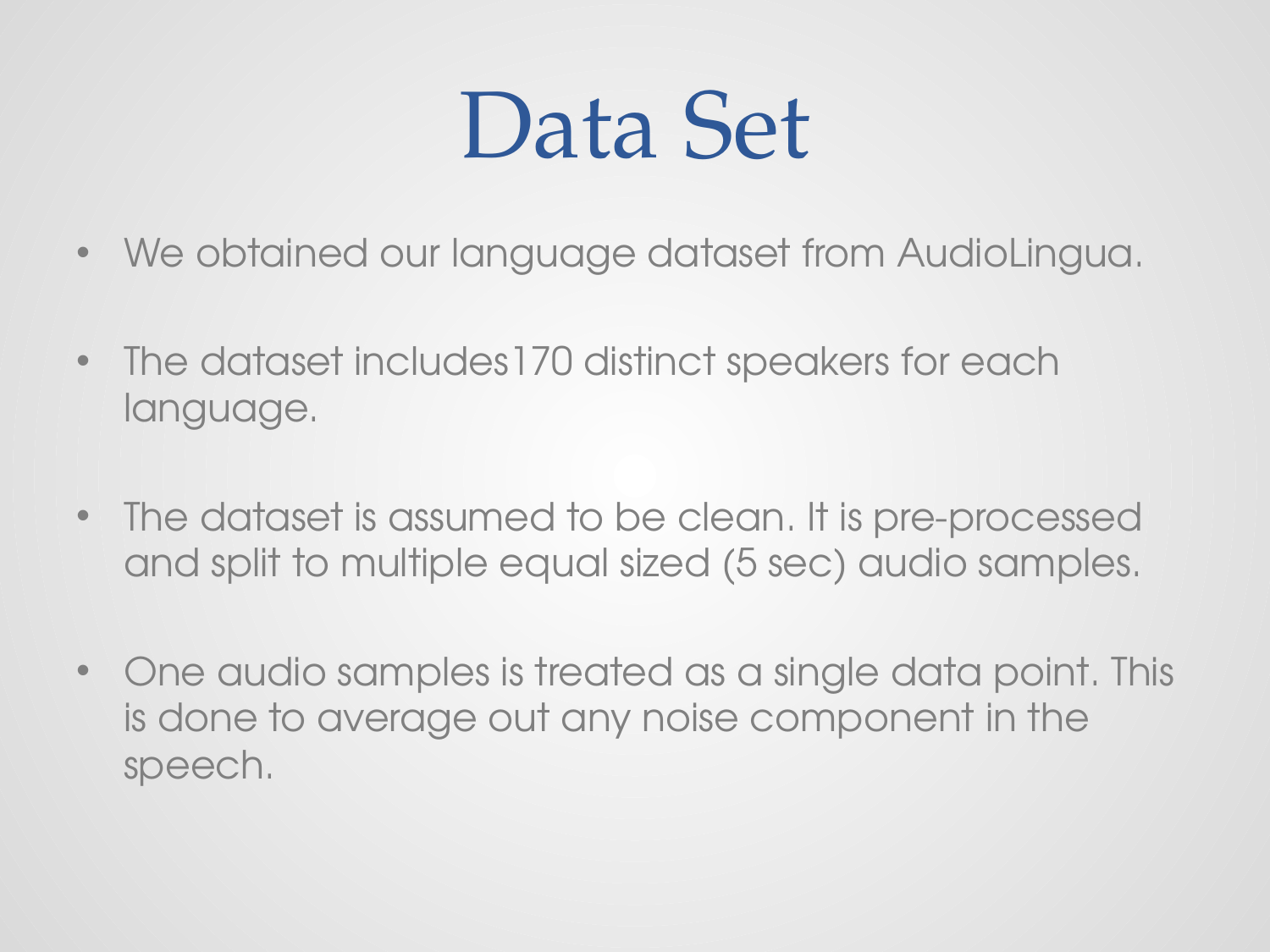

# Data Set
We obtained our language dataset from AudioLingua.

The dataset includes170 distinct speakers for each language.

The dataset is assumed to be clean. It is pre-processed and split to multiple equal sized (5 sec) audio samples.

One audio samples is treated as a single data point. This is done to average out any noise component in the speech.